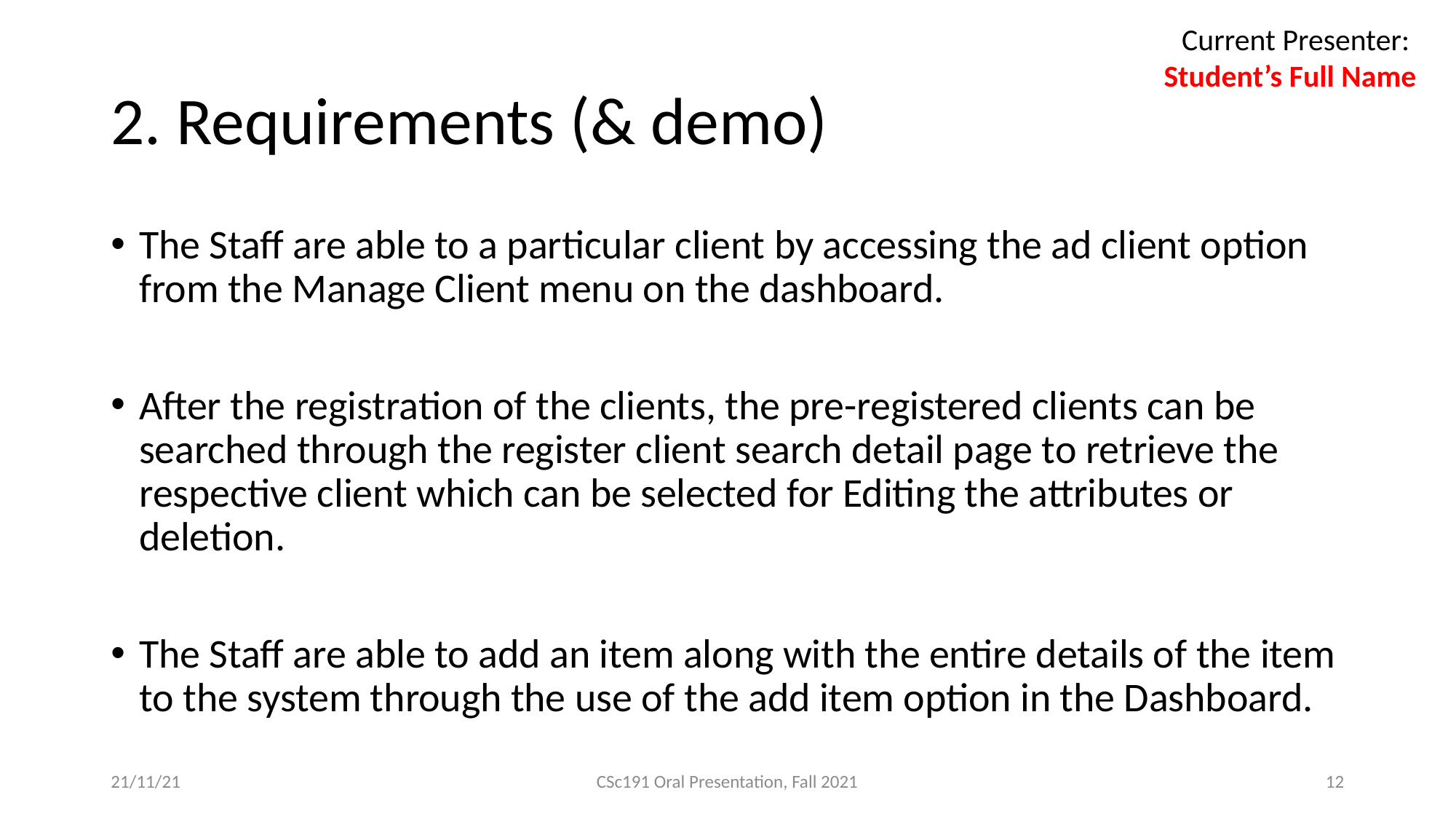

Current Presenter:
Student’s Full Name
# 2. Requirements (& demo)
The Staff are able to a particular client by accessing the ad client option from the Manage Client menu on the dashboard.

After the registration of the clients, the pre-registered clients can be searched through the register client search detail page to retrieve the respective client which can be selected for Editing the attributes or deletion.

The Staff are able to add an item along with the entire details of the item to the system through the use of the add item option in the Dashboard.
21/11/21
CSc191 Oral Presentation, Fall 2021
12